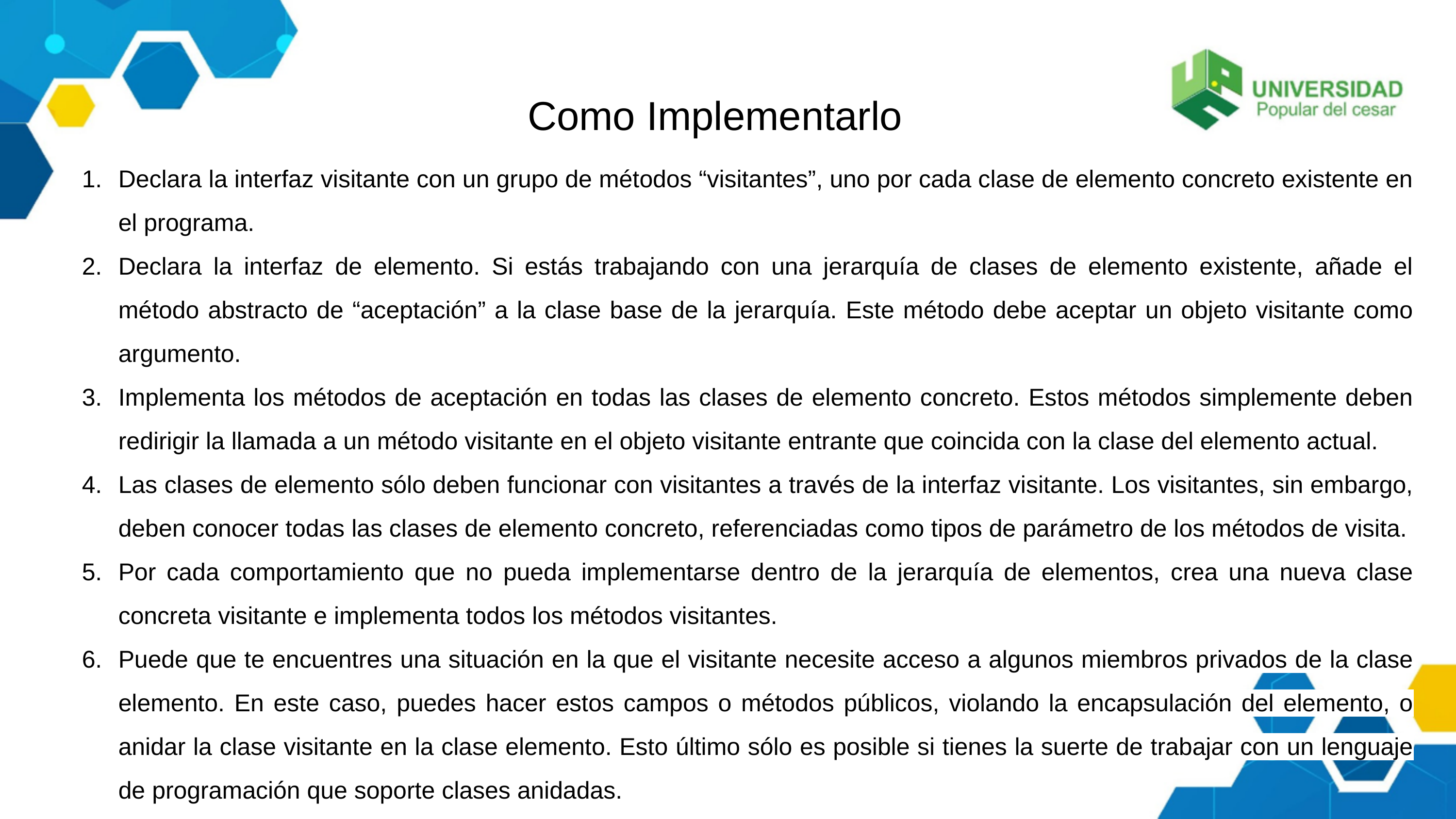

Como Implementarlo
Declara la interfaz visitante con un grupo de métodos “visitantes”, uno por cada clase de elemento concreto existente en el programa.
Declara la interfaz de elemento. Si estás trabajando con una jerarquía de clases de elemento existente, añade el método abstracto de “aceptación” a la clase base de la jerarquía. Este método debe aceptar un objeto visitante como argumento.
Implementa los métodos de aceptación en todas las clases de elemento concreto. Estos métodos simplemente deben redirigir la llamada a un método visitante en el objeto visitante entrante que coincida con la clase del elemento actual.
Las clases de elemento sólo deben funcionar con visitantes a través de la interfaz visitante. Los visitantes, sin embargo, deben conocer todas las clases de elemento concreto, referenciadas como tipos de parámetro de los métodos de visita.
Por cada comportamiento que no pueda implementarse dentro de la jerarquía de elementos, crea una nueva clase concreta visitante e implementa todos los métodos visitantes.
Puede que te encuentres una situación en la que el visitante necesite acceso a algunos miembros privados de la clase elemento. En este caso, puedes hacer estos campos o métodos públicos, violando la encapsulación del elemento, o anidar la clase visitante en la clase elemento. Esto último sólo es posible si tienes la suerte de trabajar con un lenguaje de programación que soporte clases anidadas.
El cliente debe crear objetos visitantes y pasarlos dentro de elementos a través de métodos de “aceptación”.